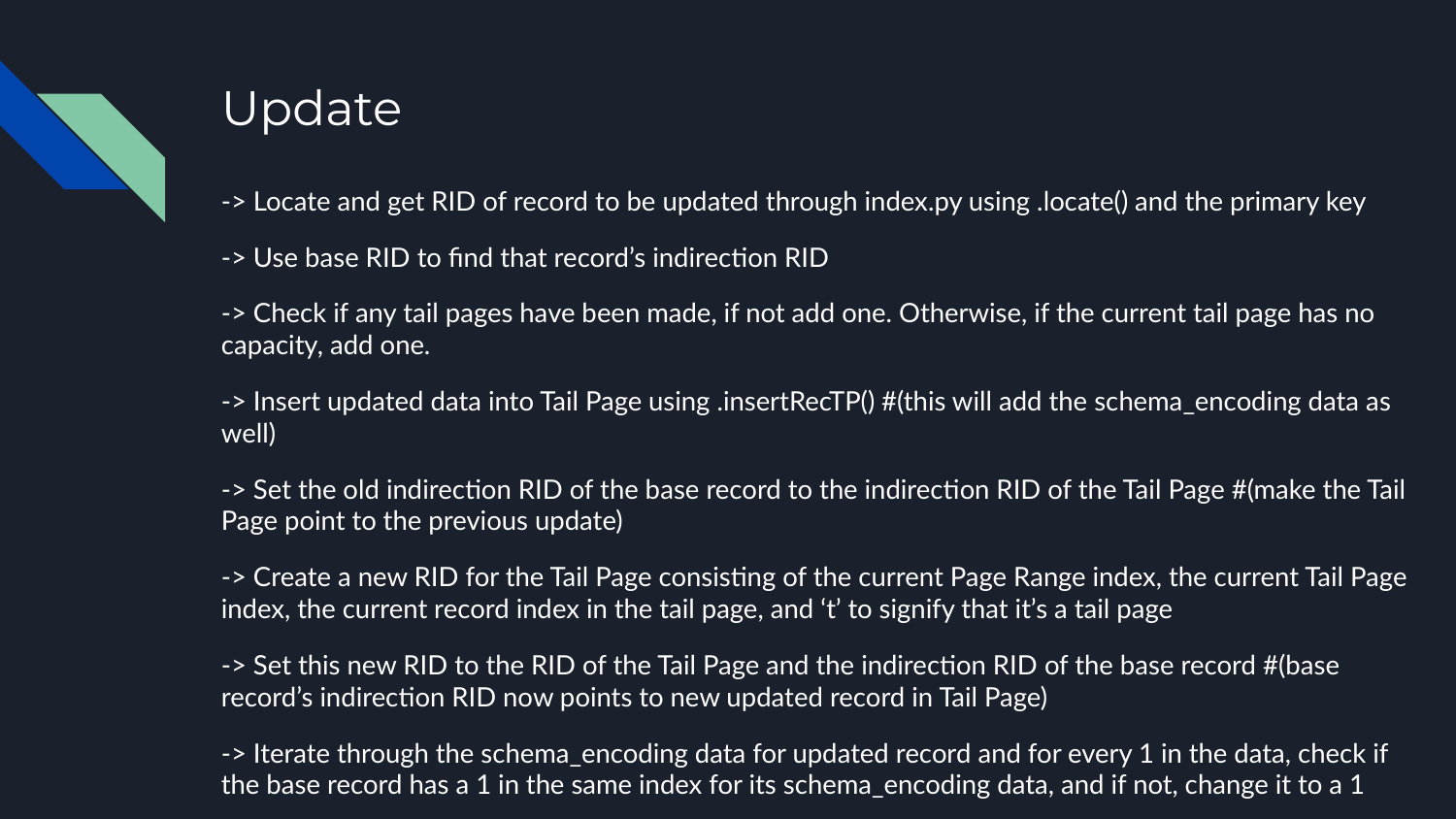

# Update
-> Locate and get RID of record to be updated through index.py using .locate() and the primary key
-> Use base RID to find that record’s indirection RID
-> Check if any tail pages have been made, if not add one. Otherwise, if the current tail page has no capacity, add one.
-> Insert updated data into Tail Page using .insertRecTP() #(this will add the schema_encoding data as well)
-> Set the old indirection RID of the base record to the indirection RID of the Tail Page #(make the Tail Page point to the previous update)
-> Create a new RID for the Tail Page consisting of the current Page Range index, the current Tail Page index, the current record index in the tail page, and ‘t’ to signify that it’s a tail page
-> Set this new RID to the RID of the Tail Page and the indirection RID of the base record #(base record’s indirection RID now points to new updated record in Tail Page)
-> Iterate through the schema_encoding data for updated record and for every 1 in the data, check if the base record has a 1 in the same index for its schema_encoding data, and if not, change it to a 1